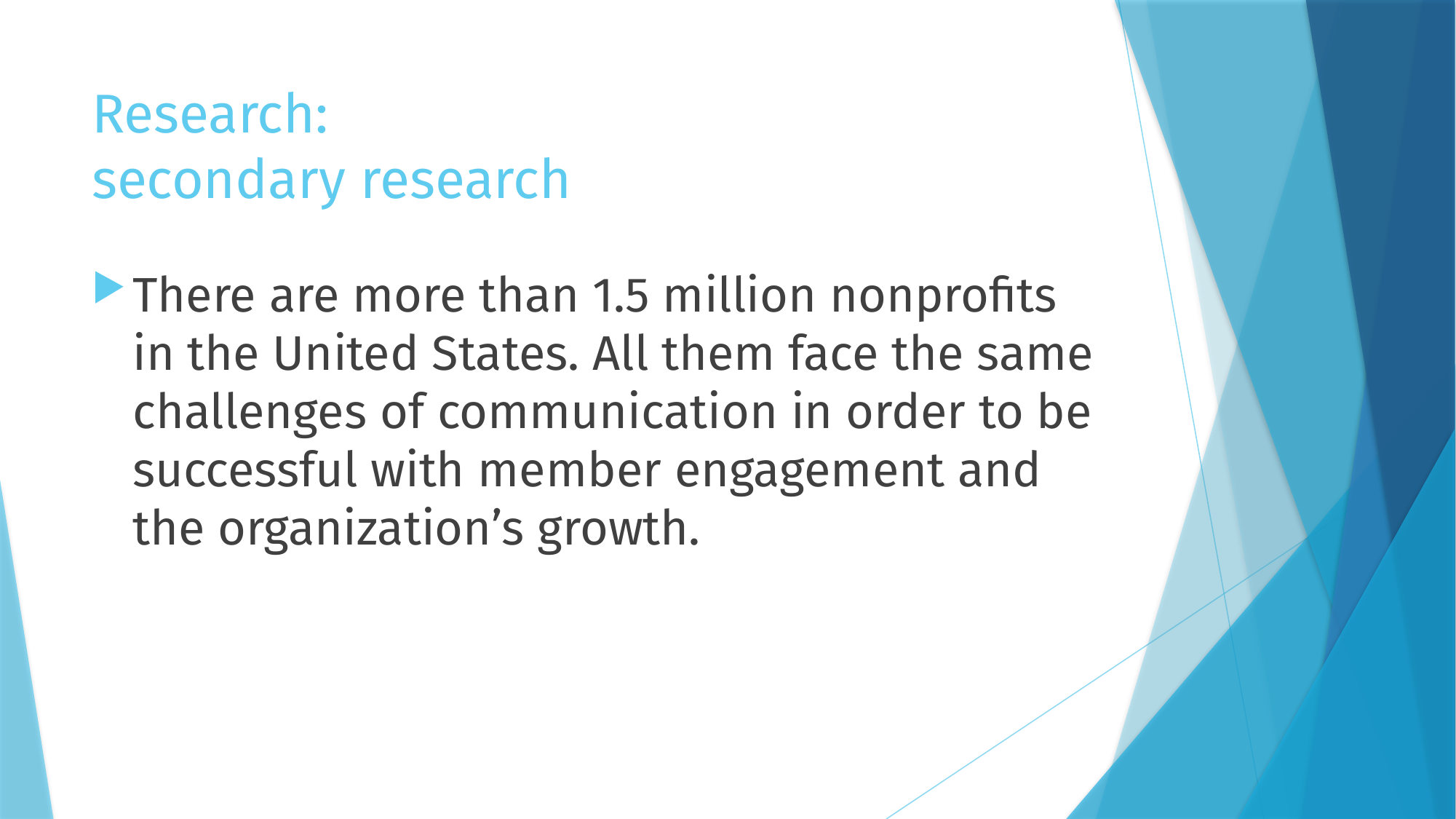

# Research: secondary research
There are more than 1.5 million nonprofits in the United States. All them face the same challenges of communication in order to be successful with member engagement and the organization’s growth.